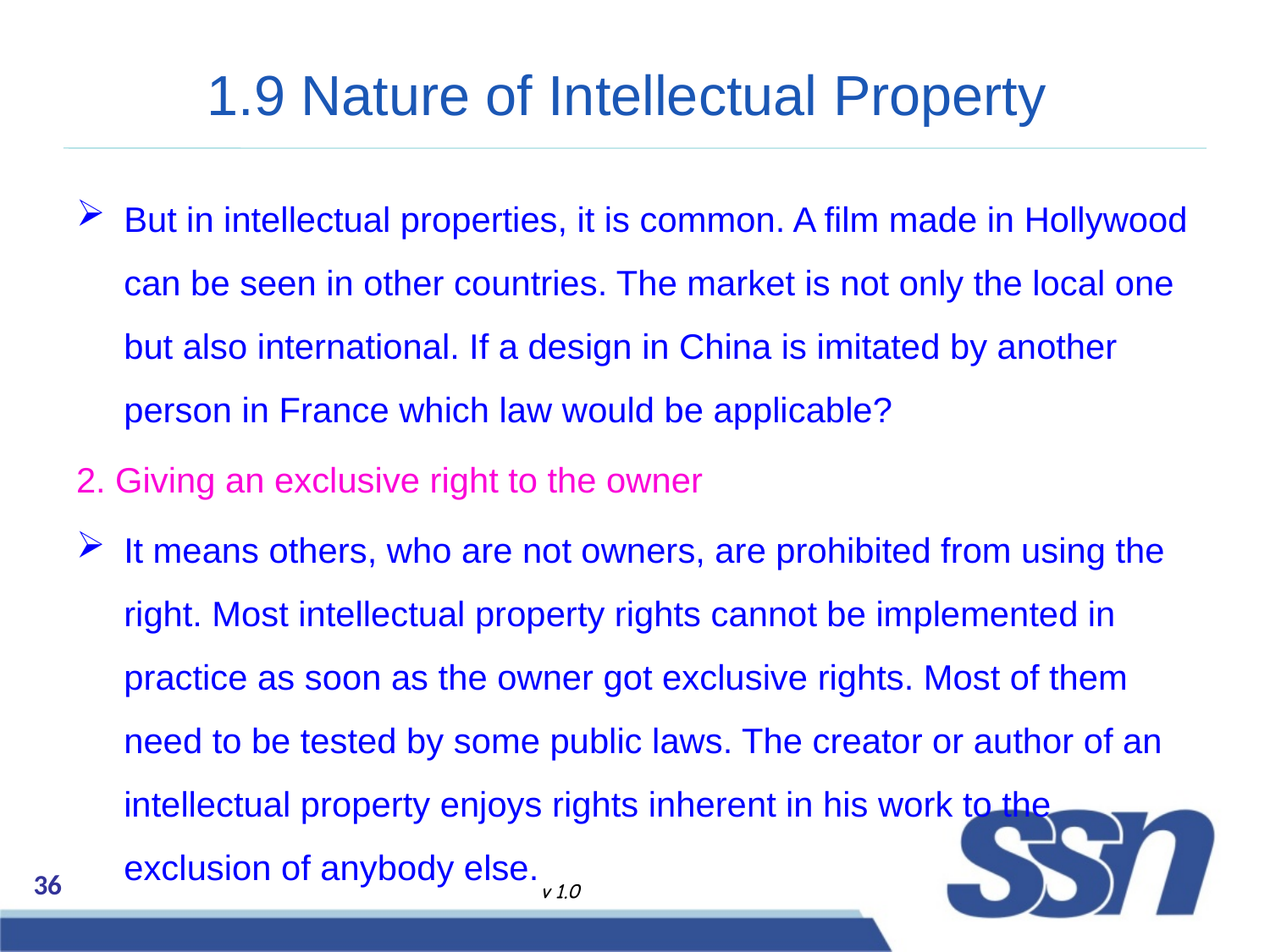

# 1.9 Nature of Intellectual Property
But in intellectual properties, it is common. A film made in Hollywood can be seen in other countries. The market is not only the local one but also international. If a design in China is imitated by another person in France which law would be applicable?
2. Giving an exclusive right to the owner
It means others, who are not owners, are prohibited from using the right. Most intellectual property rights cannot be implemented in practice as soon as the owner got exclusive rights. Most of them need to be tested by some public laws. The creator or author of an intellectual property enjoys rights inherent in his work to the exclusion of anybody else.